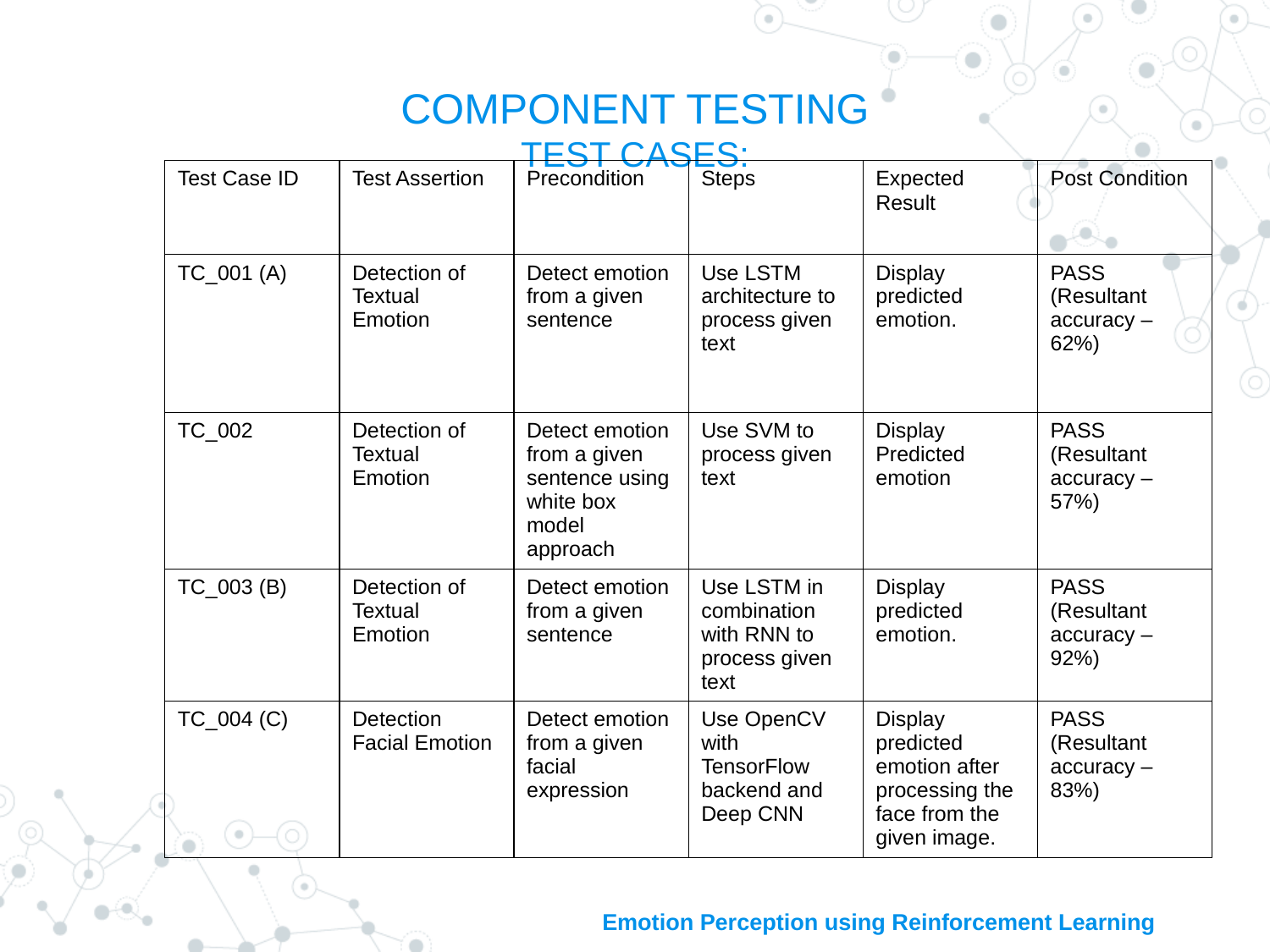

# COMPONENT TESTING TEST CASES:
| Test Case ID | Test Assertion | Precondition | Steps | Expected Result | Post Condition |
| --- | --- | --- | --- | --- | --- |
| TC\_001 (A) | Detection of Textual Emotion | Detect emotion from a given sentence | Use LSTM architecture to process given text | Display predicted emotion. | PASS (Resultant accuracy – 62%) |
| TC\_002 | Detection of Textual Emotion | Detect emotion from a given sentence using white box model approach | Use SVM to process given text | Display Predicted emotion | PASS (Resultant accuracy – 57%) |
| TC\_003 (B) | Detection of Textual Emotion | Detect emotion from a given sentence | Use LSTM in combination with RNN to process given text | Display predicted emotion. | PASS (Resultant accuracy – 92%) |
| TC\_004 (C) | Detection Facial Emotion | Detect emotion from a given facial expression | Use OpenCV with TensorFlow backend and Deep CNN | Display predicted emotion after processing the face from the given image. | PASS (Resultant accuracy – 83%) |

Emotion Perception using Reinforcement Learning                                                                                                                                                   7